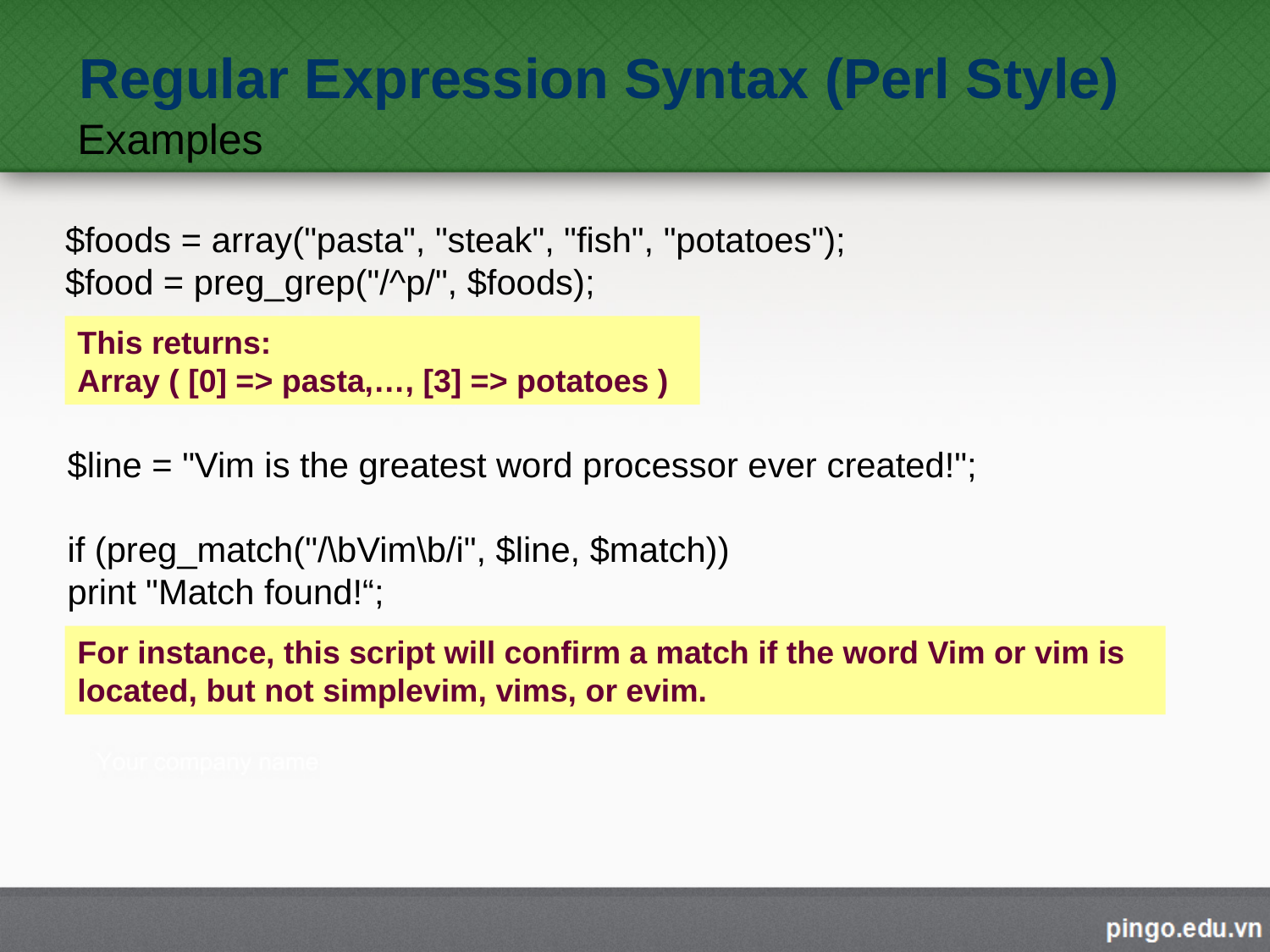

Regular Expression Syntax (Perl Style)
Examples
$foods = array("pasta", "steak", "fish", "potatoes");
$food = preg_grep("/^p/", $foods);
This returns:
Array ( [0] => pasta,…, [3] => potatoes )
$line = "Vim is the greatest word processor ever created!";

if (preg_match("/\bVim\b/i", $line, $match))
print "Match found!“;
For instance, this script will confirm a match if the word Vim or vim is located, but not simplevim, vims, or evim.